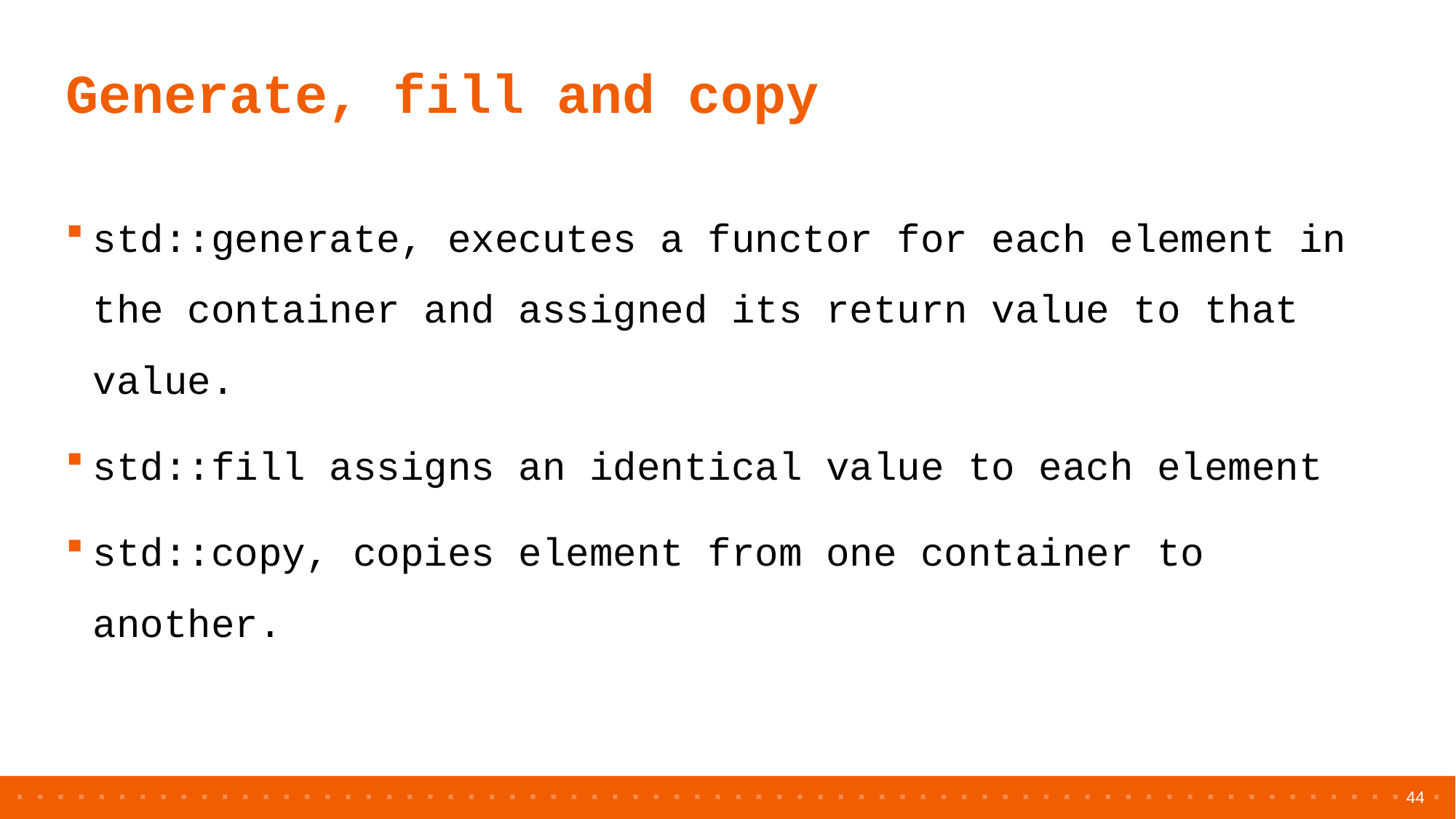

# Generate, fill and copy
std::generate, executes a functor for each element in the container and assigned its return value to that value.
std::fill assigns an identical value to each element
std::copy, copies element from one container to another.
44